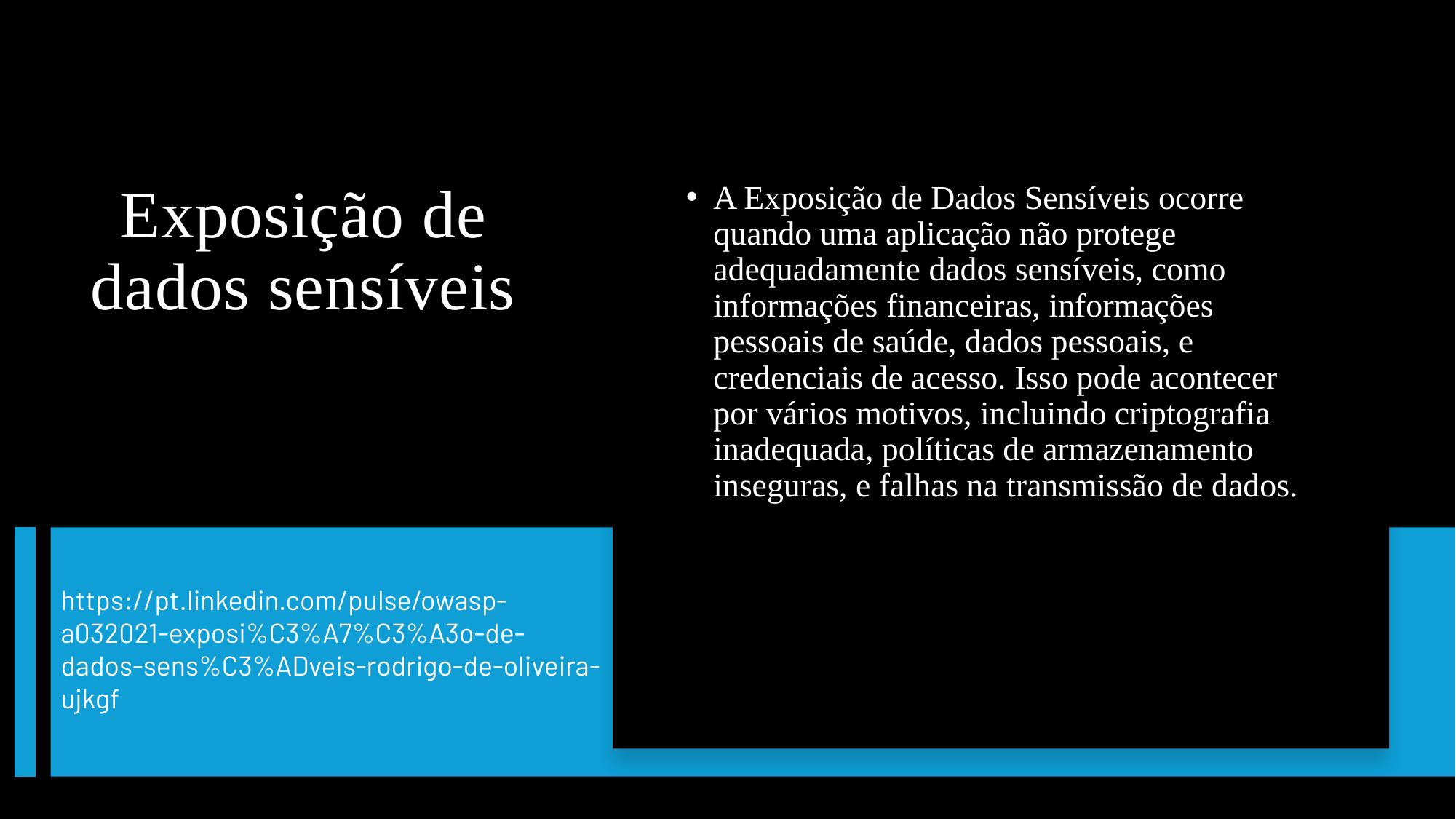

A Exposição de Dados Sensíveis ocorre quando uma aplicação não protege adequadamente dados sensíveis, como informações financeiras, informações pessoais de saúde, dados pessoais, e credenciais de acesso. Isso pode acontecer por vários motivos, incluindo criptografia inadequada, políticas de armazenamento inseguras, e falhas na transmissão de dados.
# Exposição de dados sensíveis

https://pt.linkedin.com/pulse/owasp-a032021-exposi%C3%A7%C3%A3o-de-dados-sens%C3%ADveis-rodrigo-de-oliveira-ujkgf